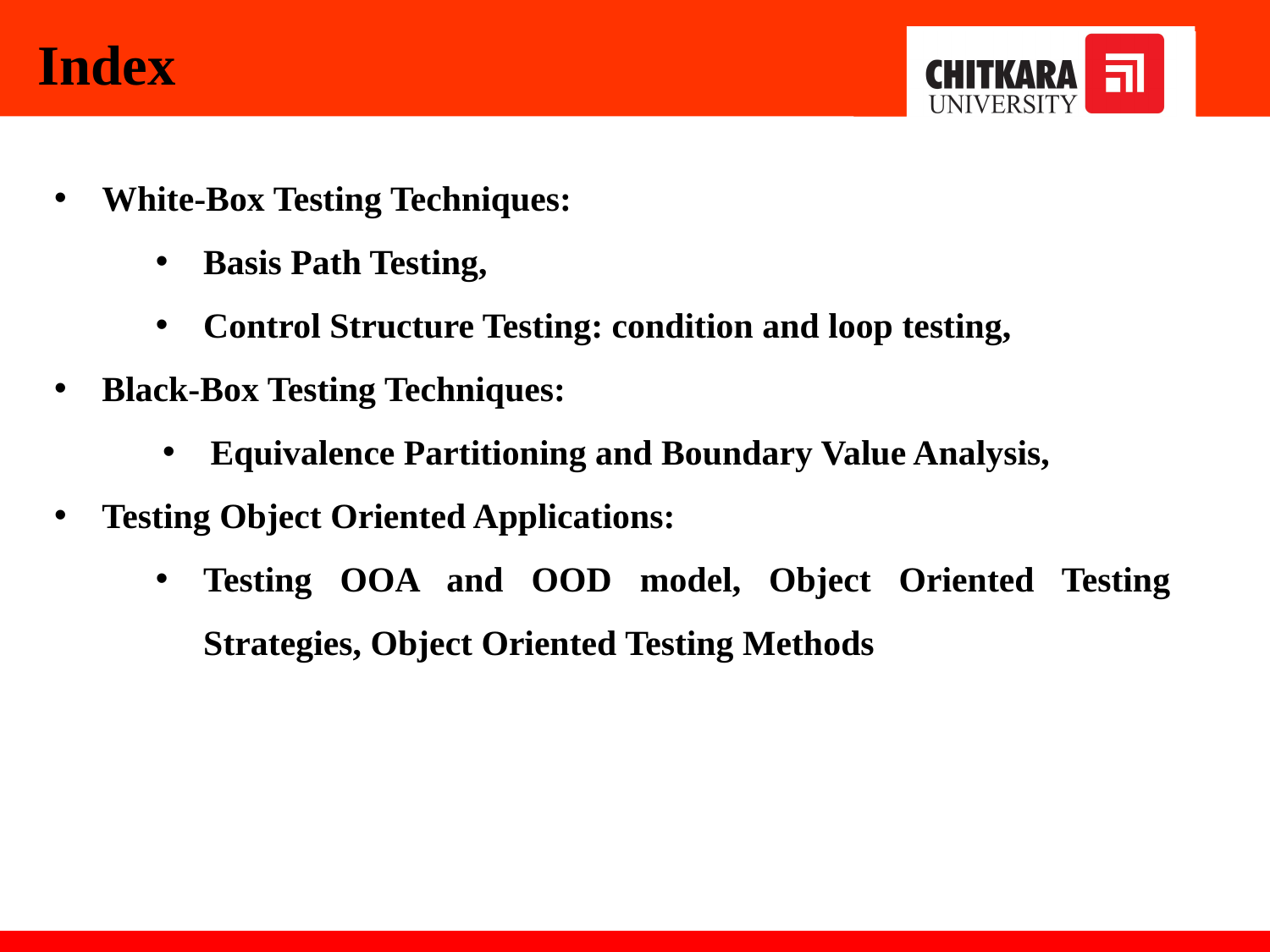

Index
White-Box Testing Techniques:
Basis Path Testing,
Control Structure Testing: condition and loop testing,
Black-Box Testing Techniques:
Equivalence Partitioning and Boundary Value Analysis,
Testing Object Oriented Applications:
Testing OOA and OOD model, Object Oriented Testing Strategies, Object Oriented Testing Methods